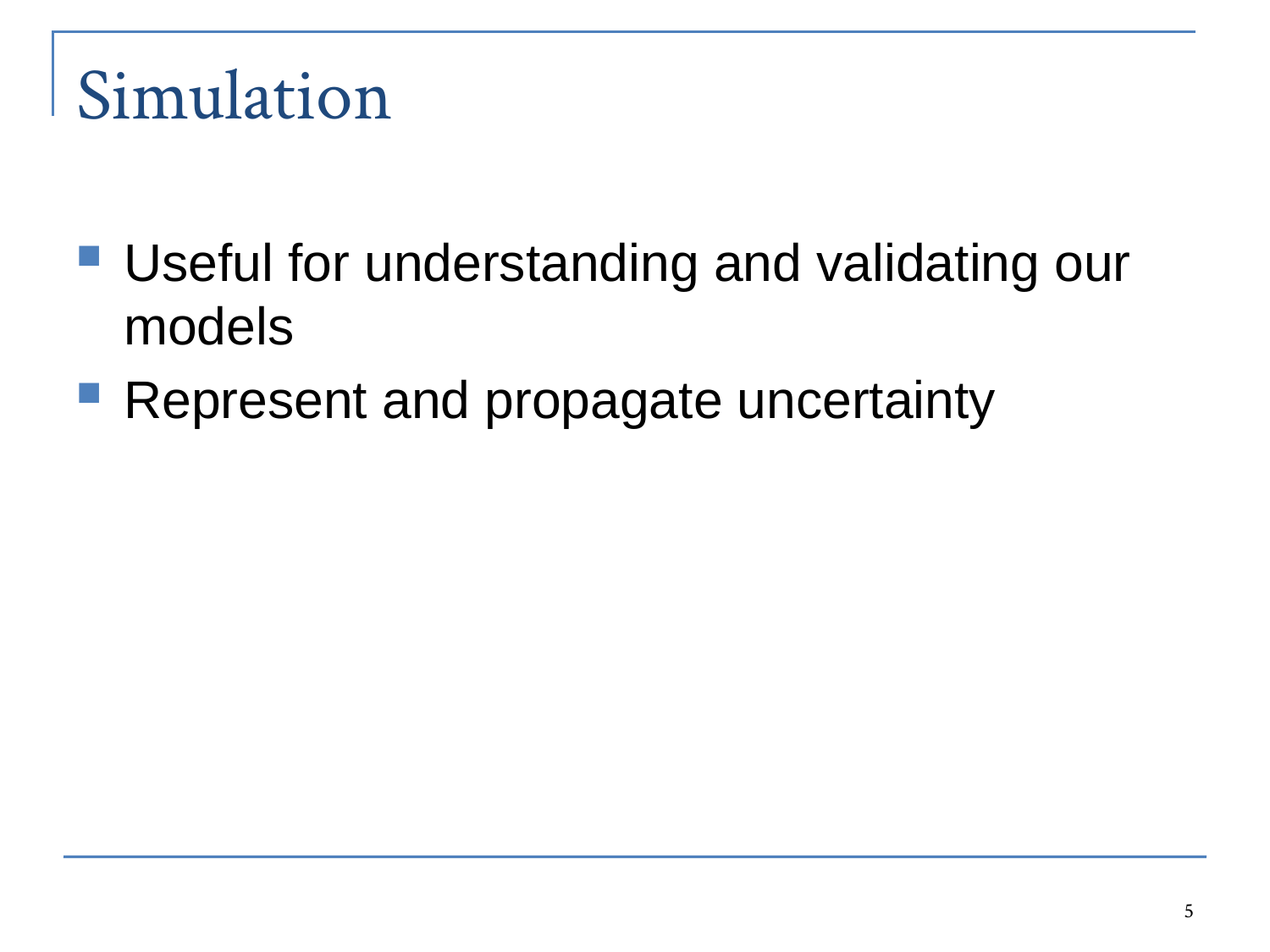

# Simulation
Useful for understanding and validating our models
Represent and propagate uncertainty
5